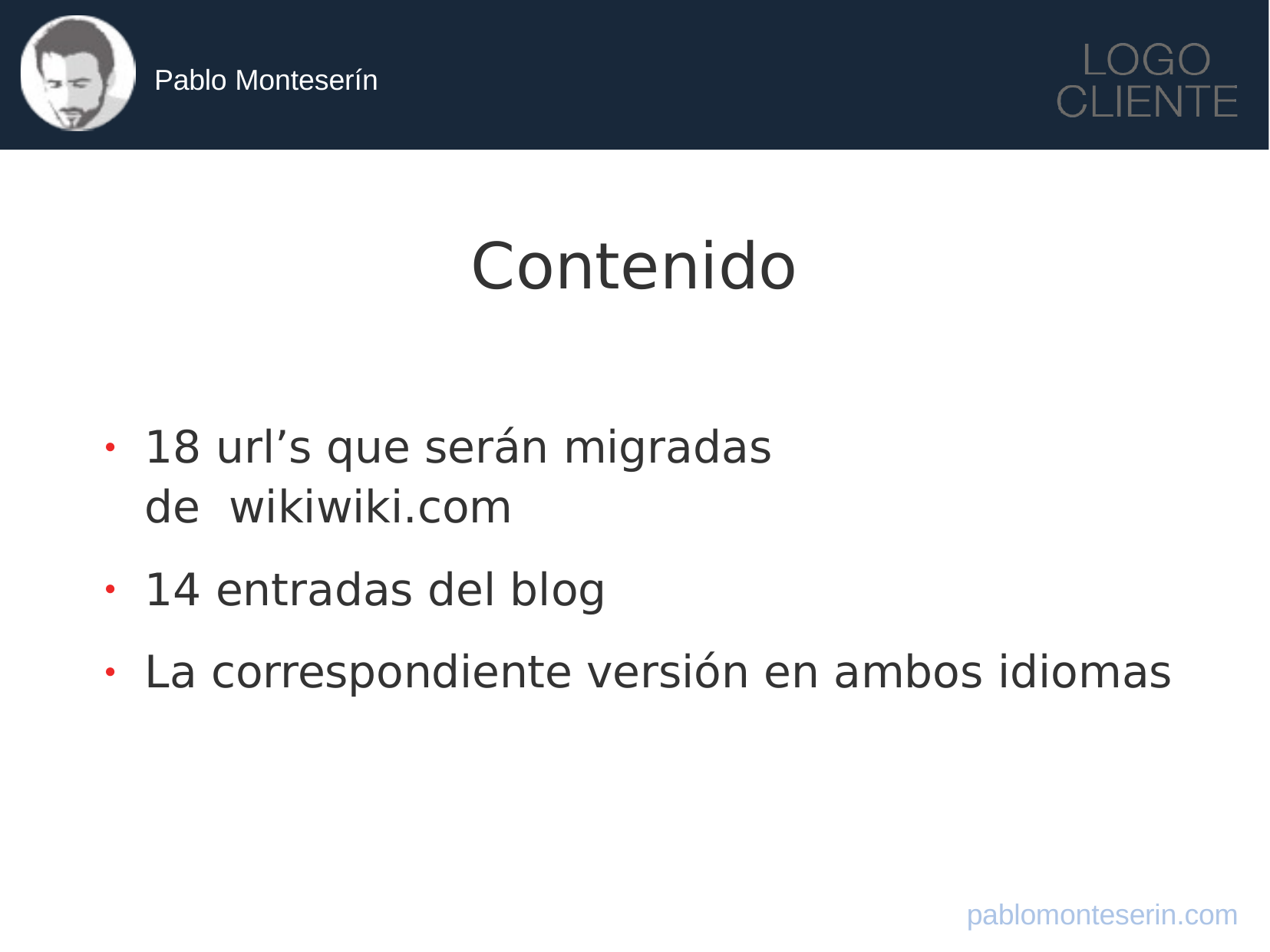

Pablo Monteserín
Contenido
18 url’s que serán migradas de  wikiwiki.com
●
14 entradas del blog
La correspondiente versión en ambos idiomas
●
●
pablomonteserin.com